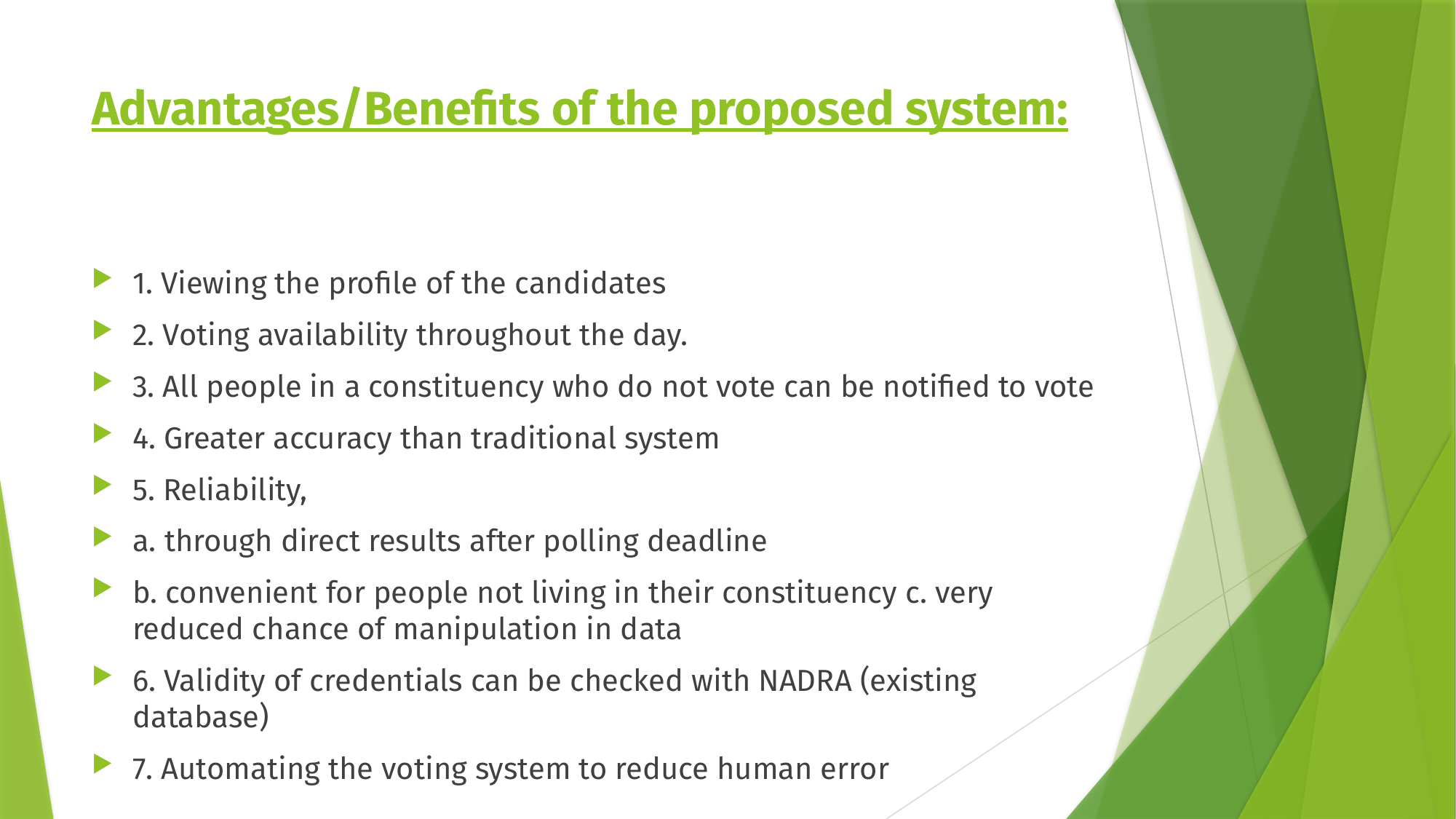

# Advantages/Benefits of the proposed system:
1. Viewing the profile of the candidates
2. Voting availability throughout the day.
3. All people in a constituency who do not vote can be notified to vote
4. Greater accuracy than traditional system
5. Reliability,
a. through direct results after polling deadline
b. convenient for people not living in their constituency c. very reduced chance of manipulation in data
6. Validity of credentials can be checked with NADRA (existing database)
7. Automating the voting system to reduce human error